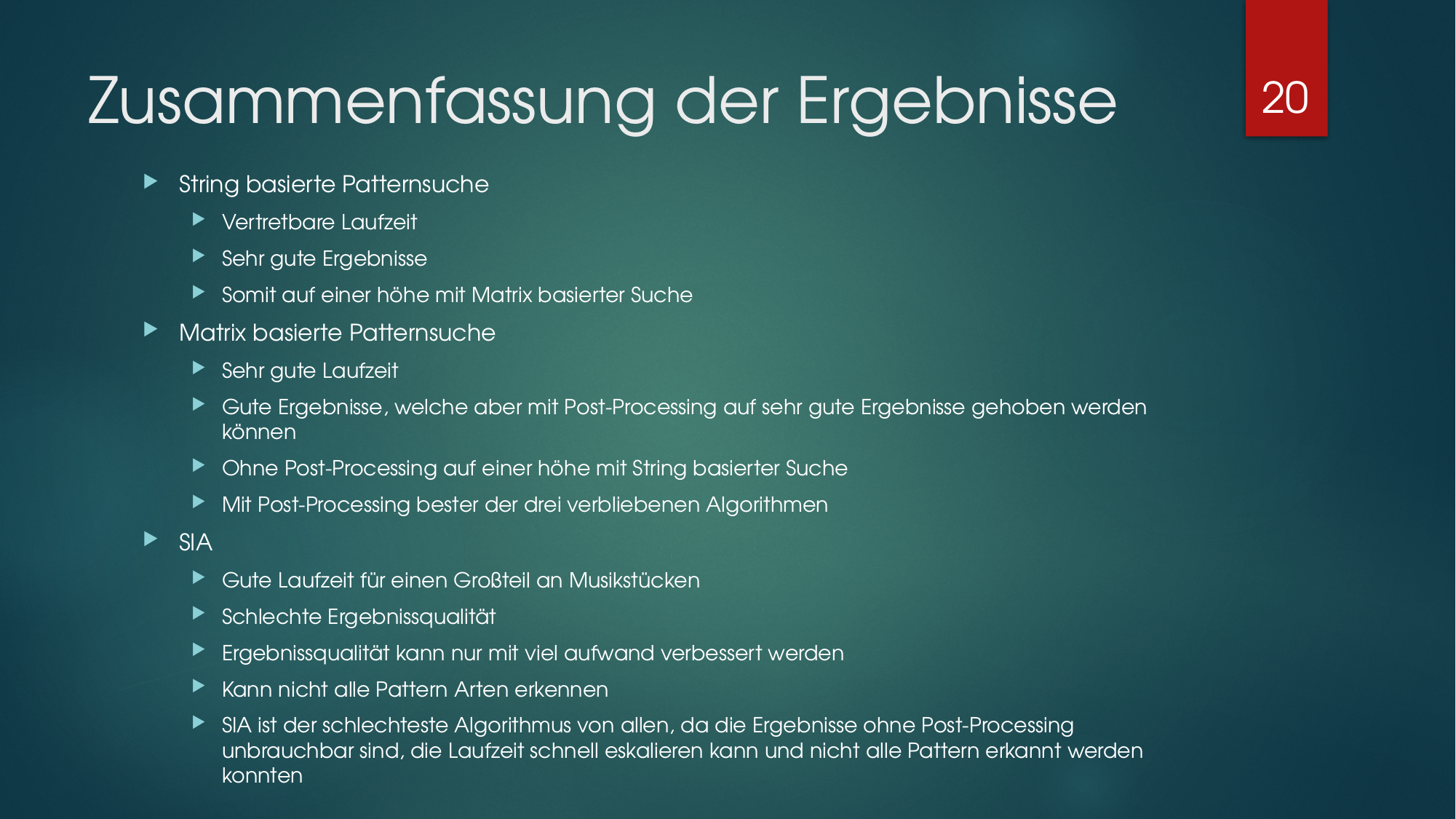

20
# Zusammenfassung der Ergebnisse
String basierte Patternsuche
Vertretbare Laufzeit
Sehr gute Ergebnisse
Somit auf einer höhe mit Matrix basierter Suche
Matrix basierte Patternsuche
Sehr gute Laufzeit
Gute Ergebnisse, welche aber mit Post-Processing auf sehr gute Ergebnisse gehoben werden können
Ohne Post-Processing auf einer höhe mit String basierter Suche
Mit Post-Processing bester der drei verbliebenen Algorithmen
SIA
Gute Laufzeit für einen Großteil an Musikstücken
Schlechte Ergebnissqualität
Ergebnissqualität kann nur mit viel aufwand verbessert werden
Kann nicht alle Pattern Arten erkennen
SIA ist der schlechteste Algorithmus von allen, da die Ergebnisse ohne Post-Processing unbrauchbar sind, die Laufzeit schnell eskalieren kann und nicht alle Pattern erkannt werden konnten